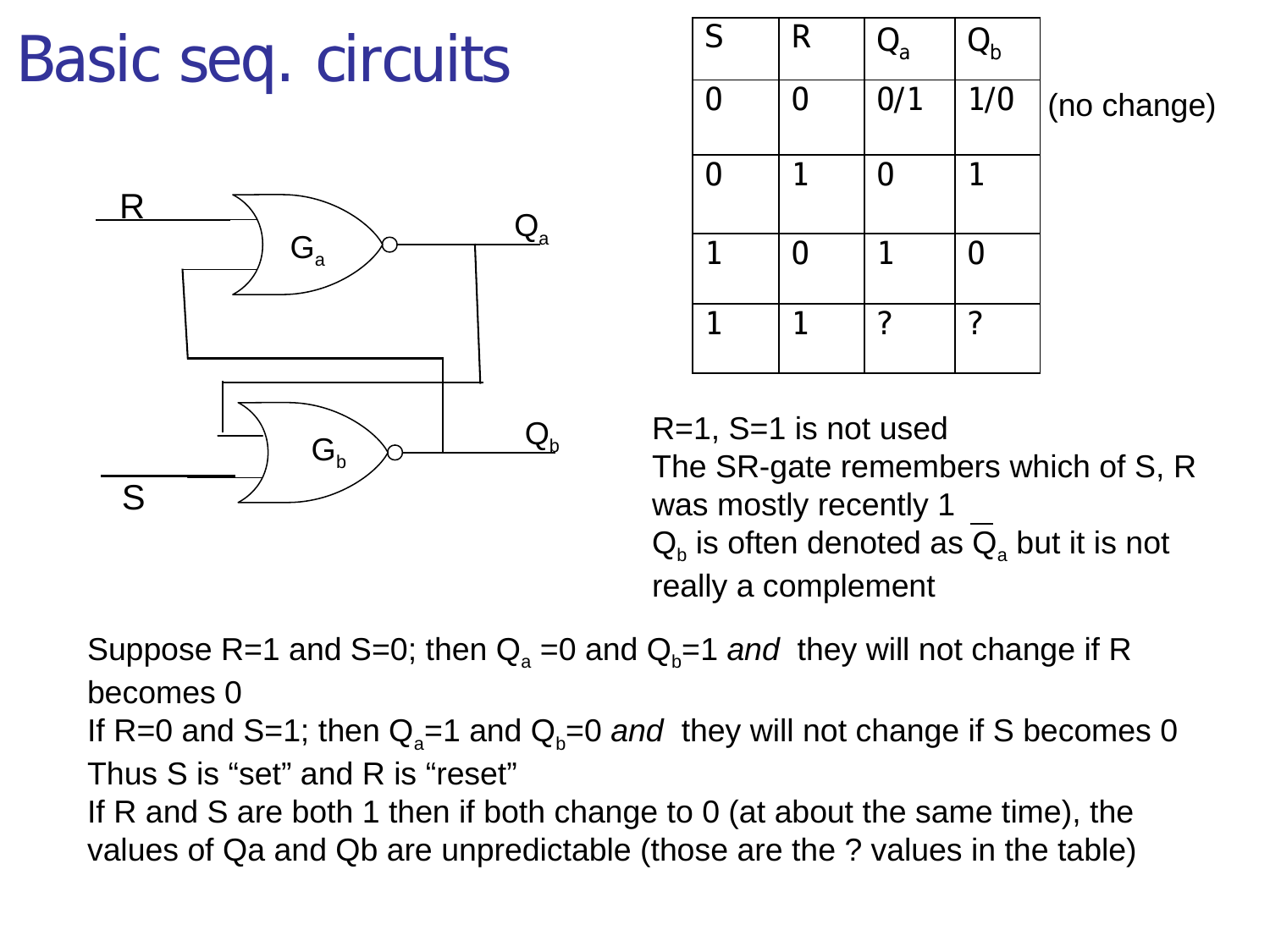

| S | R | Qa | Qb |
| --- | --- | --- | --- |
| 0 | 0 | 0/1 | 1/0 |
| 0 | 1 | 0 | 1 |
| 1 | 0 | 1 | 0 |
| 1 | 1 | ? | ? |
# Basic seq. circuits
(no change)
R

Qa
Ga

Qb
Gb
S
R=1, S=1 is not used
The SR-gate remembers which of S, R was mostly recently 1
Qb is often denoted as Qa but it is not really a complement
Suppose R=1 and S=0; then Qa =0 and Qb=1 and  they will not change if R becomes 0
If R=0 and S=1; then Qa=1 and Qb=0 and  they will not change if S becomes 0
Thus S is “set” and R is “reset”
If R and S are both 1 then if both change to 0 (at about the same time), the values of Qa and Qb are unpredictable (those are the ? values in the table)